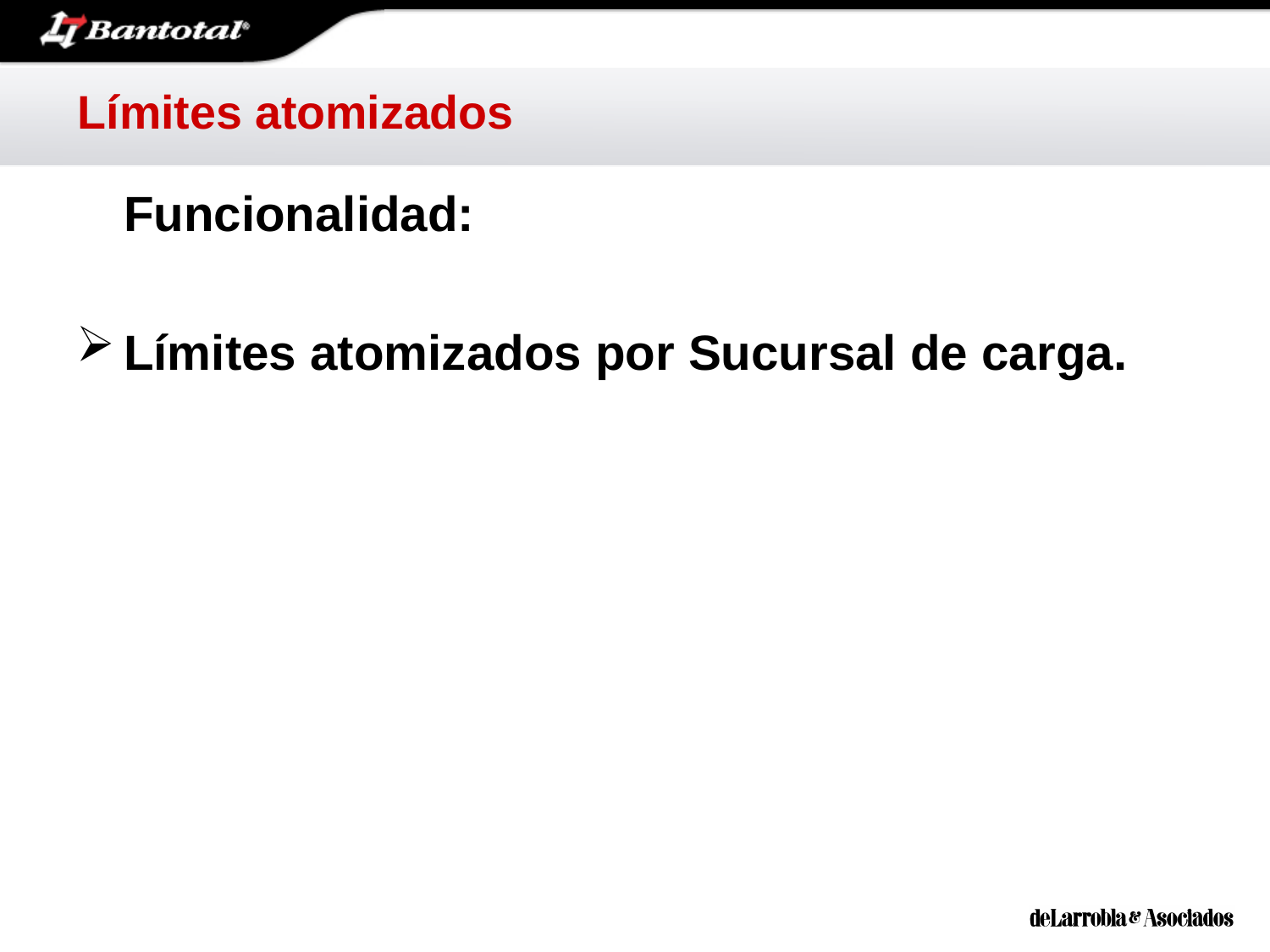

# Límites atomizados
	Funcionalidad:

Límites atomizados por Sucursal de carga.